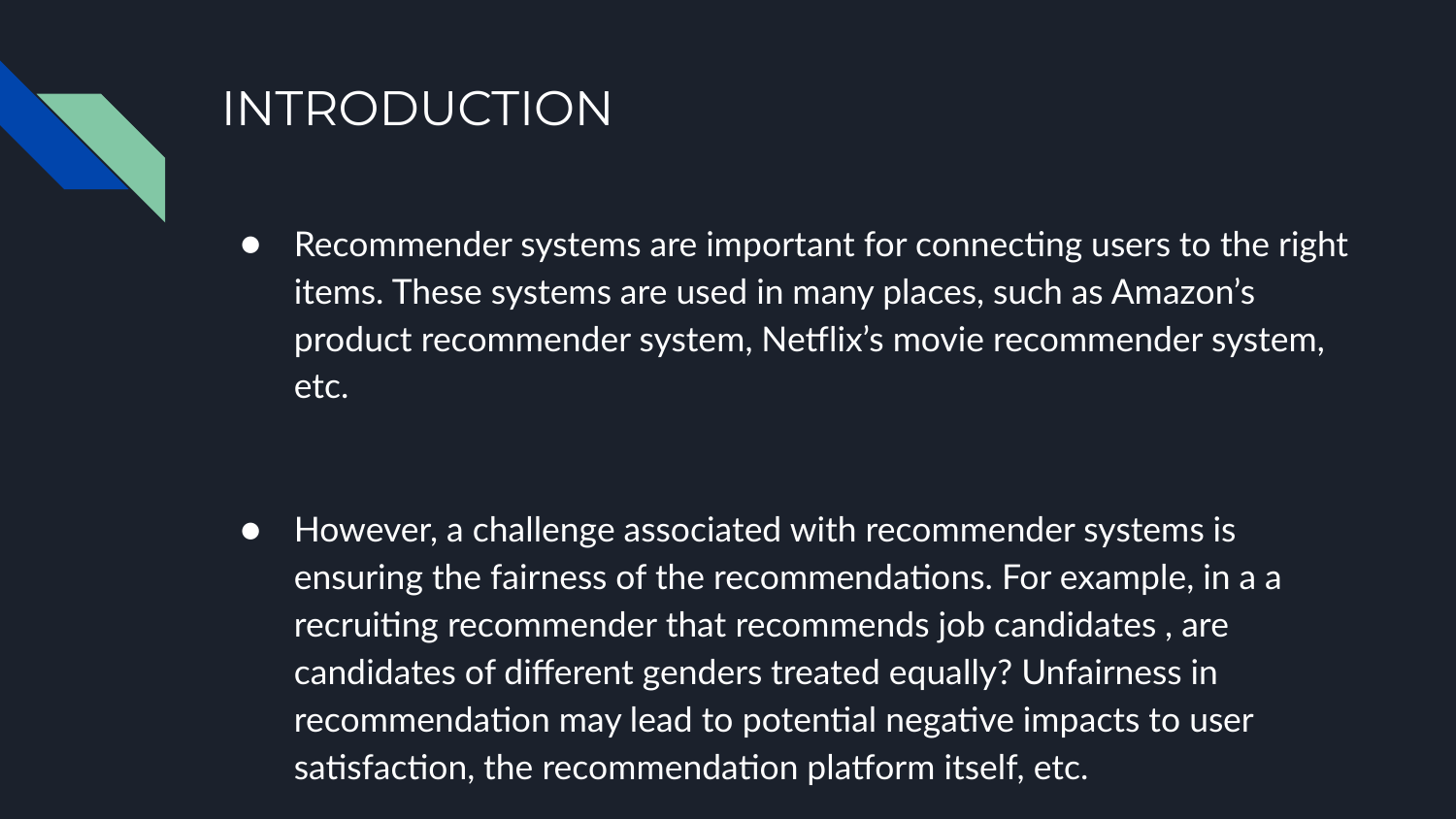

# INTRODUCTION
Recommender systems are important for connecting users to the right items. These systems are used in many places, such as Amazon’s product recommender system, Netflix’s movie recommender system, etc.

However, a challenge associated with recommender systems is ensuring the fairness of the recommendations. For example, in a a recruiting recommender that recommends job candidates , are candidates of different genders treated equally? Unfairness in recommendation may lead to potential negative impacts to user satisfaction, the recommendation platform itself, etc.